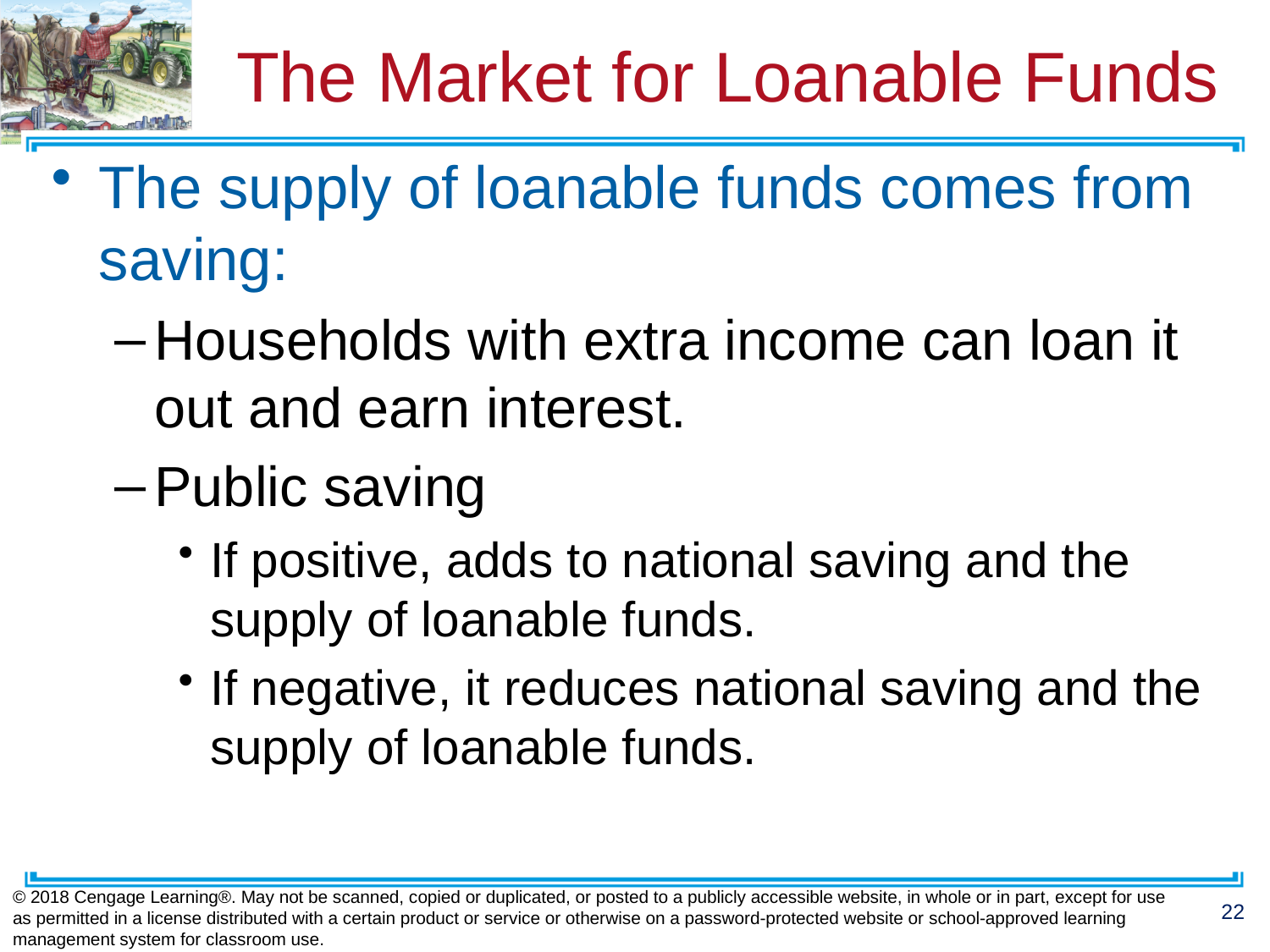

# The Market for Loanable Funds
The supply of loanable funds comes from saving:
Households with extra income can loan it out and earn interest.
Public saving
If positive, adds to national saving and the supply of loanable funds.
If negative, it reduces national saving and the supply of loanable funds.

© 2018 Cengage Learning®. May not be scanned, copied or duplicated, or posted to a publicly accessible website, in whole or in part, except for use as permitted in a license distributed with a certain product or service or otherwise on a password-protected website or school-approved learning management system for classroom use.
22